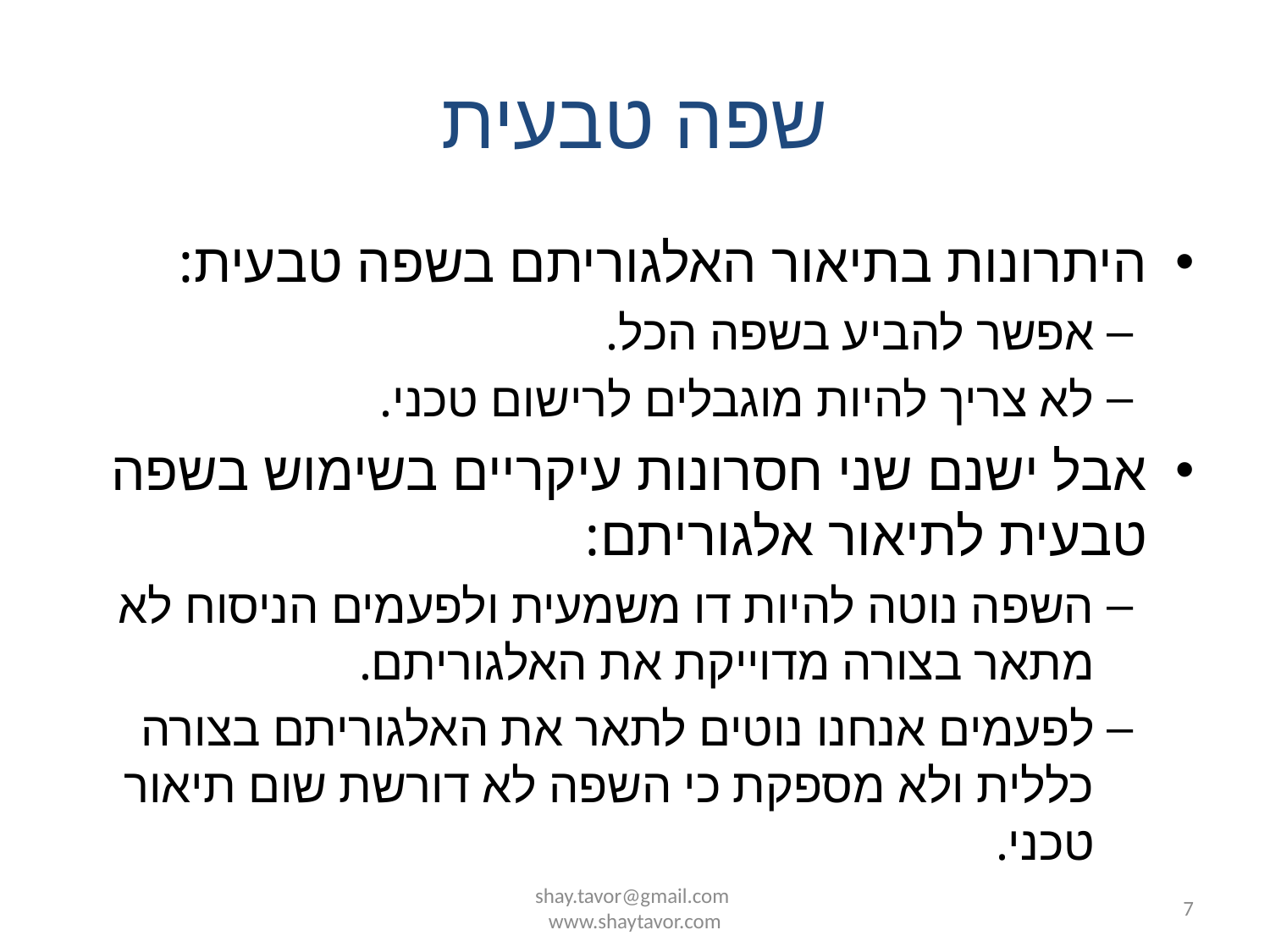

# שפה טבעית
היתרונות בתיאור האלגוריתם בשפה טבעית:
אפשר להביע בשפה הכל.
לא צריך להיות מוגבלים לרישום טכני.
אבל ישנם שני חסרונות עיקריים בשימוש בשפה טבעית לתיאור אלגוריתם:
השפה נוטה להיות דו משמעית ולפעמים הניסוח לא מתאר בצורה מדוייקת את האלגוריתם.
לפעמים אנחנו נוטים לתאר את האלגוריתם בצורה כללית ולא מספקת כי השפה לא דורשת שום תיאור טכני.
shay.tavor@gmail.com
www.shaytavor.com
7